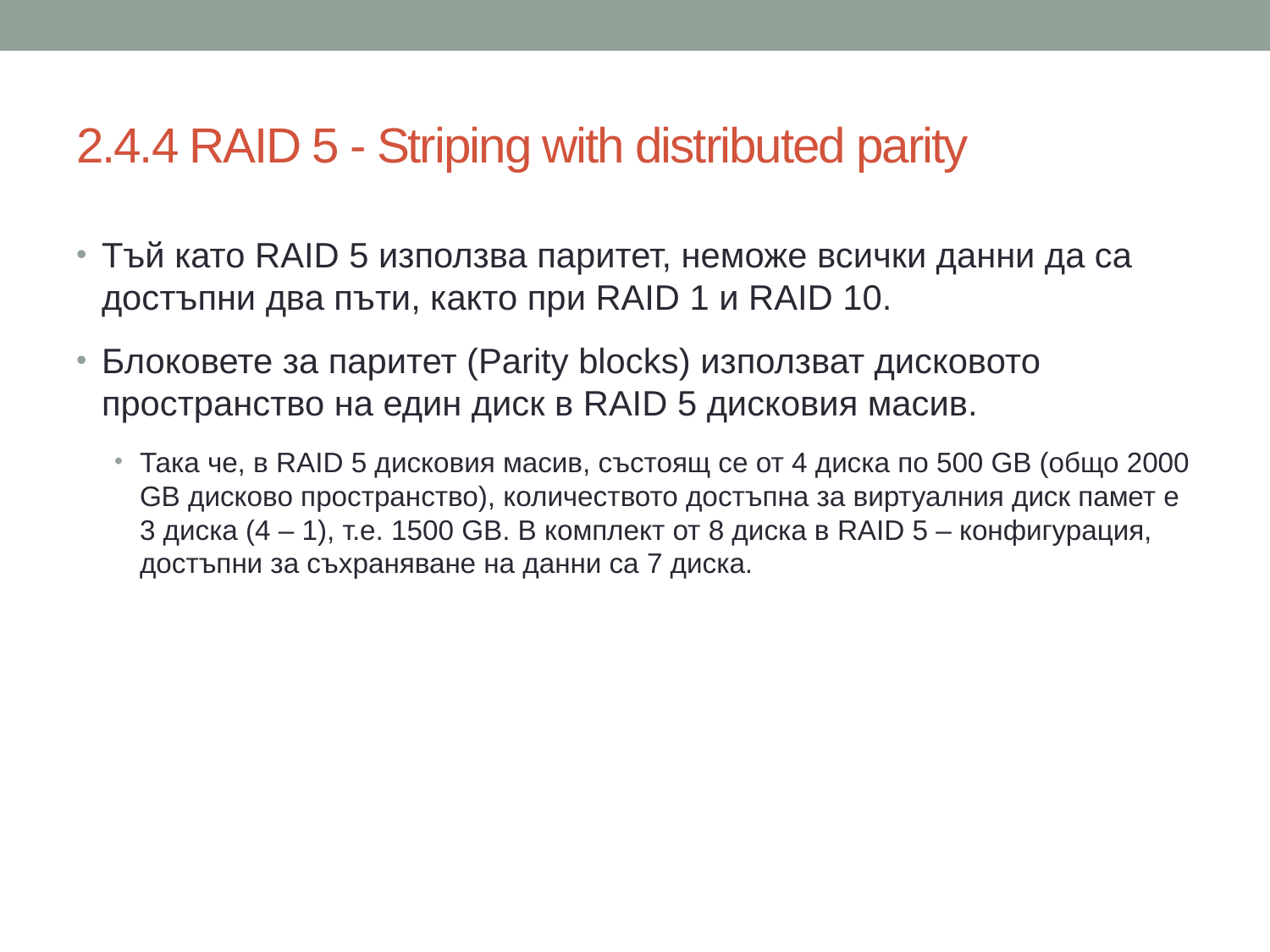

# 2.4.4 RAID 5 - Striping with distributed parity
Тъй като RAID 5 използва паритет, неможе всички данни да са достъпни два пъти, както при RAID 1 и RAID 10.
Блоковете за паритет (Parity blocks) използват дисковото пространство на един диск в RAID 5 дисковия масив.
Така че, в RAID 5 дисковия масив, състоящ се от 4 диска по 500 GB (общо 2000 GB дисково пространство), количеството достъпна за виртуалния диск памет е 3 диска (4 – 1), т.е. 1500 GB. В комплект от 8 диска в RAID 5 – конфигурация, достъпни за съхраняване на данни са 7 диска.